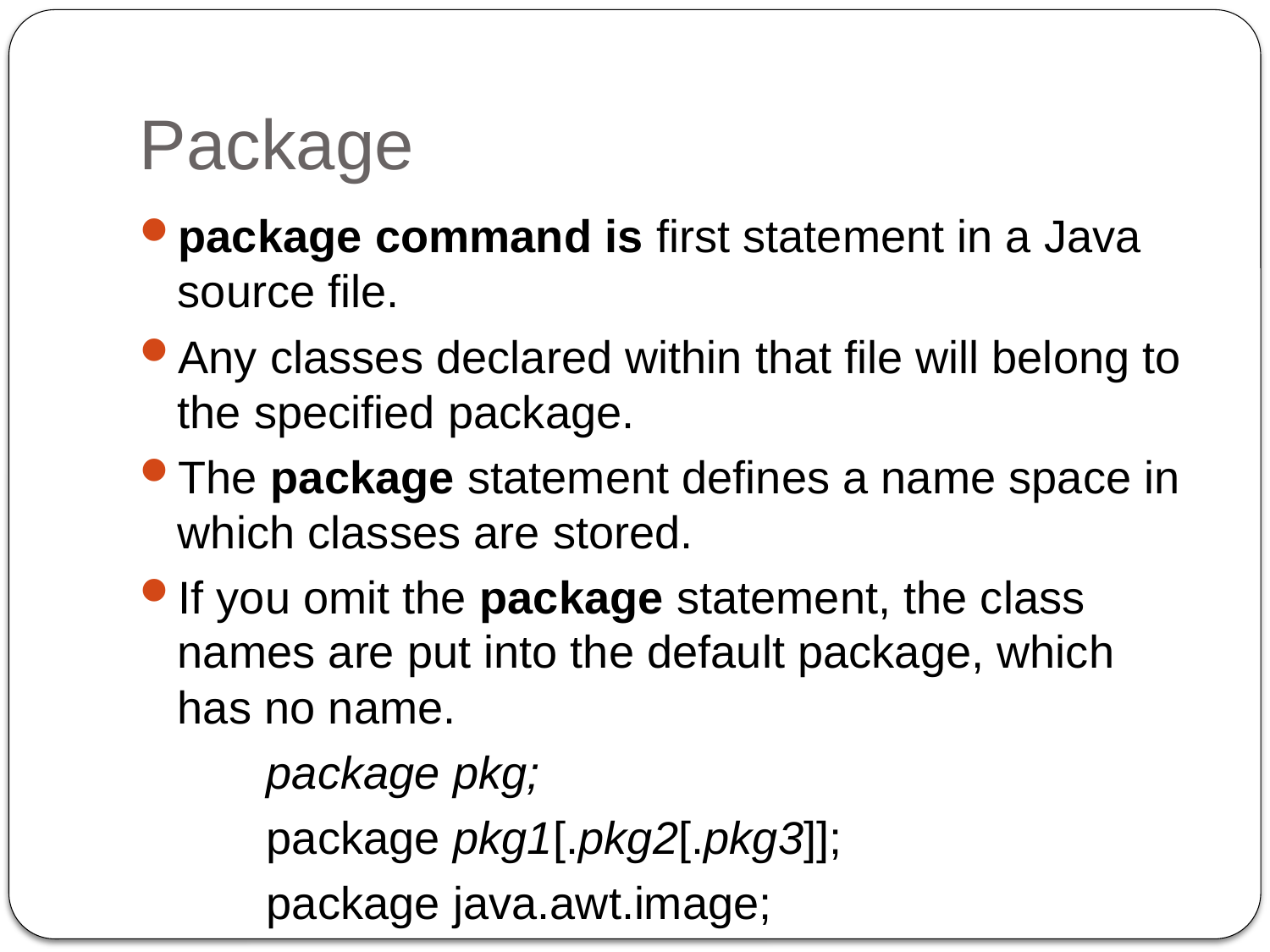

# Package
package command is first statement in a Java source file.
Any classes declared within that file will belong to the specified package.
The package statement defines a name space in which classes are stored.
If you omit the package statement, the class names are put into the default package, which has no name.
	package pkg;
	package pkg1[.pkg2[.pkg3]];
	package java.awt.image;